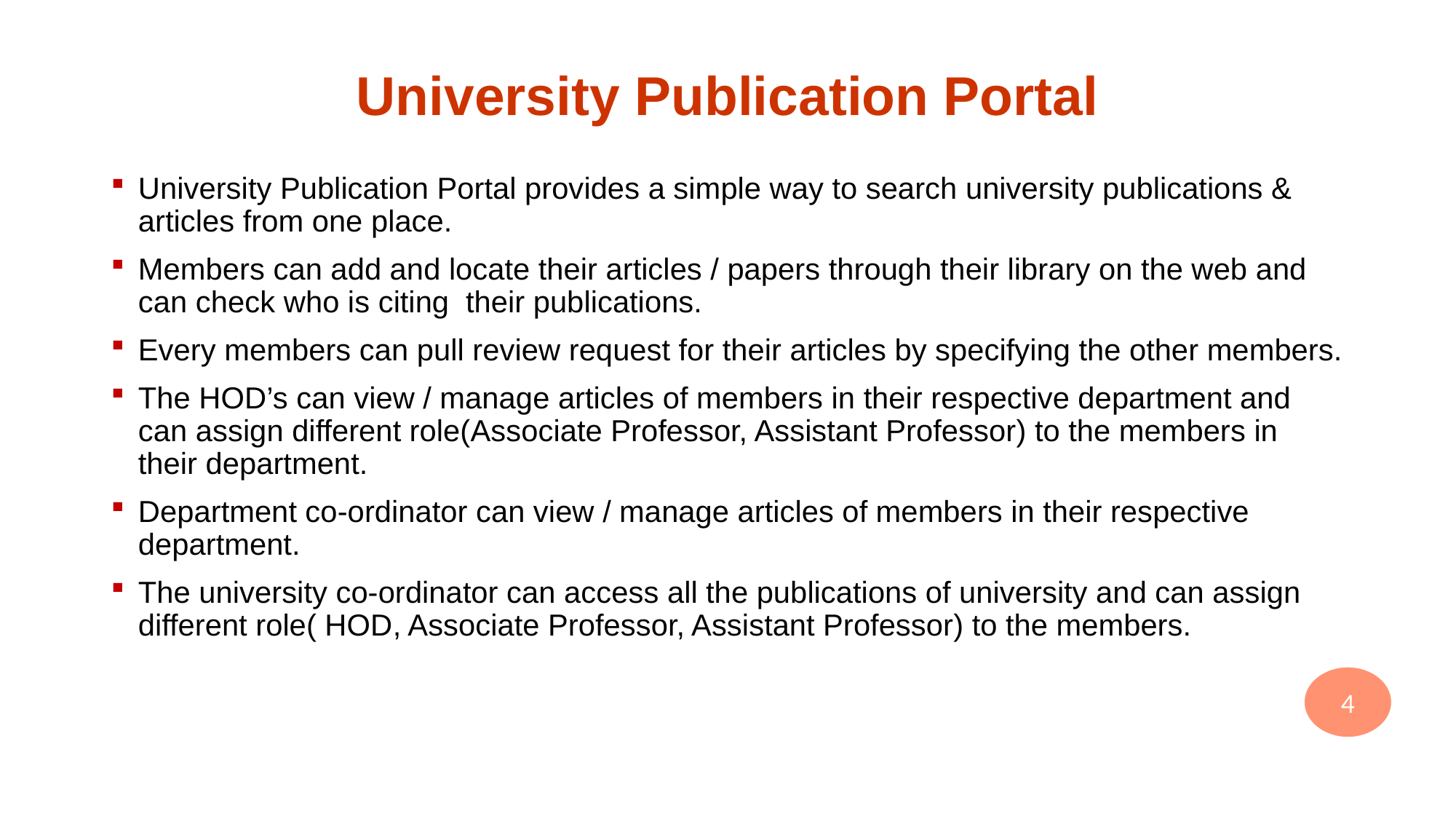

# University Publication Portal
University Publication Portal provides a simple way to search university publications & articles from one place.
Members can add and locate their articles / papers through their library on the web and can check who is citing  their publications.
Every members can pull review request for their articles by specifying the other members.
The HOD’s can view / manage articles of members in their respective department and can assign different role(Associate Professor, Assistant Professor) to the members in their department.
Department co-ordinator can view / manage articles of members in their respective department.
The university co-ordinator can access all the publications of university and can assign different role( HOD, Associate Professor, Assistant Professor) to the members.
4